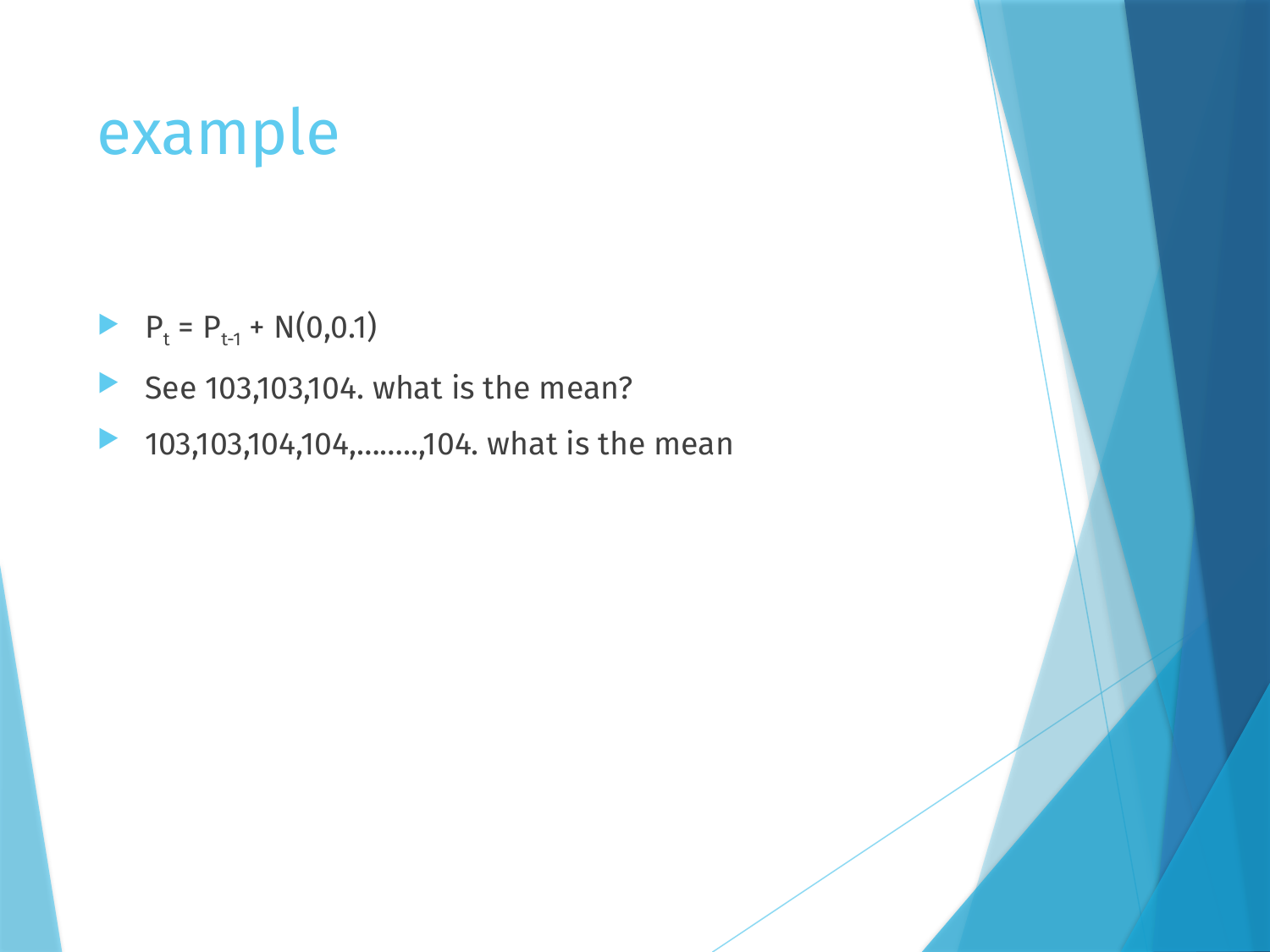

# example
Pt = Pt-1 + N(0,0.1)
See 103,103,104. what is the mean?
103,103,104,104,……..,104. what is the mean